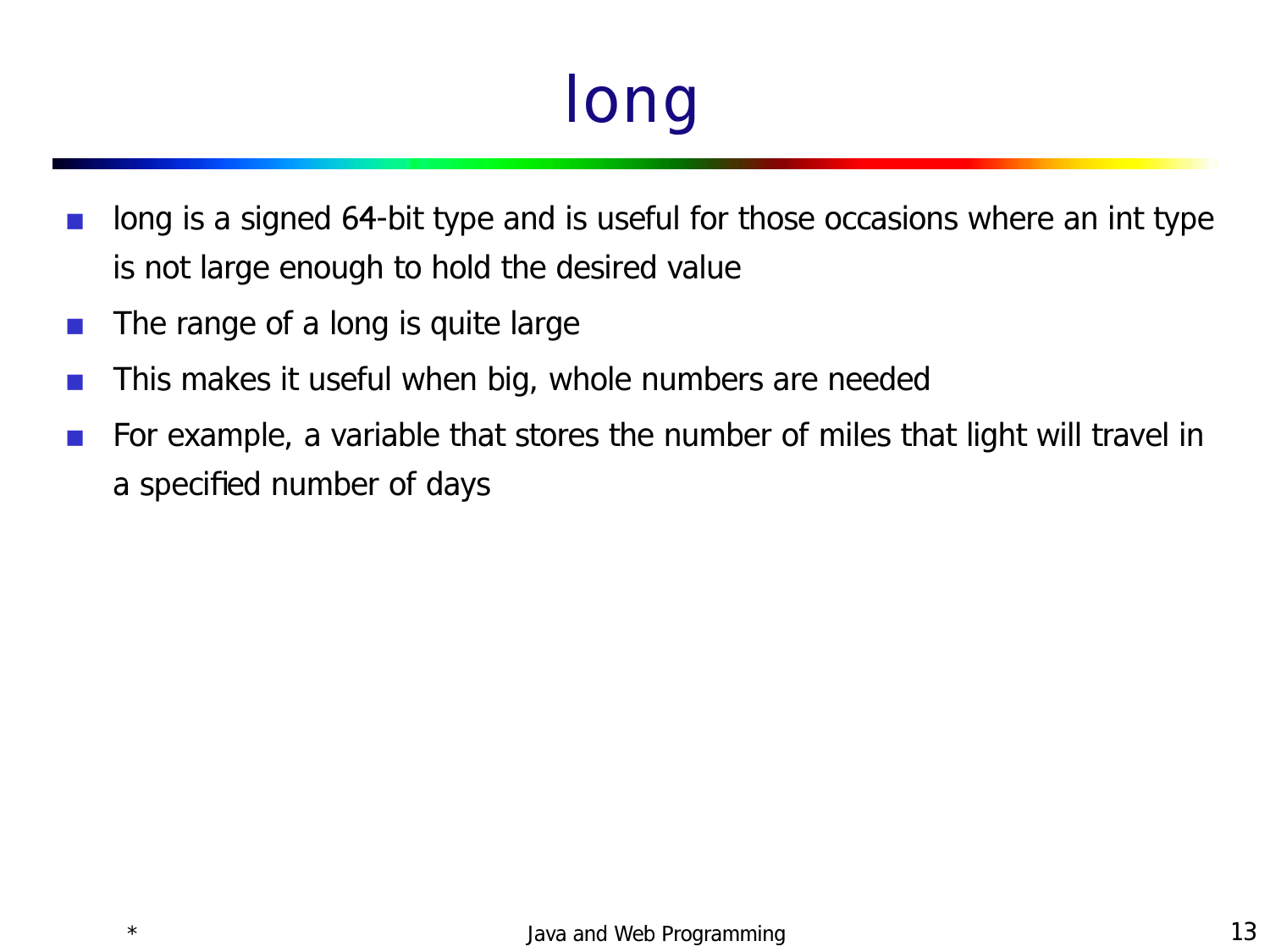

# long
long is a signed 64-bit type and is useful for those occasions where an int type is not large enough to hold the desired value
The range of a long is quite large
This makes it useful when big, whole numbers are needed
For example, a variable that stores the number of miles that light will travel in a specified number of days
*
13
Java and Web Programming